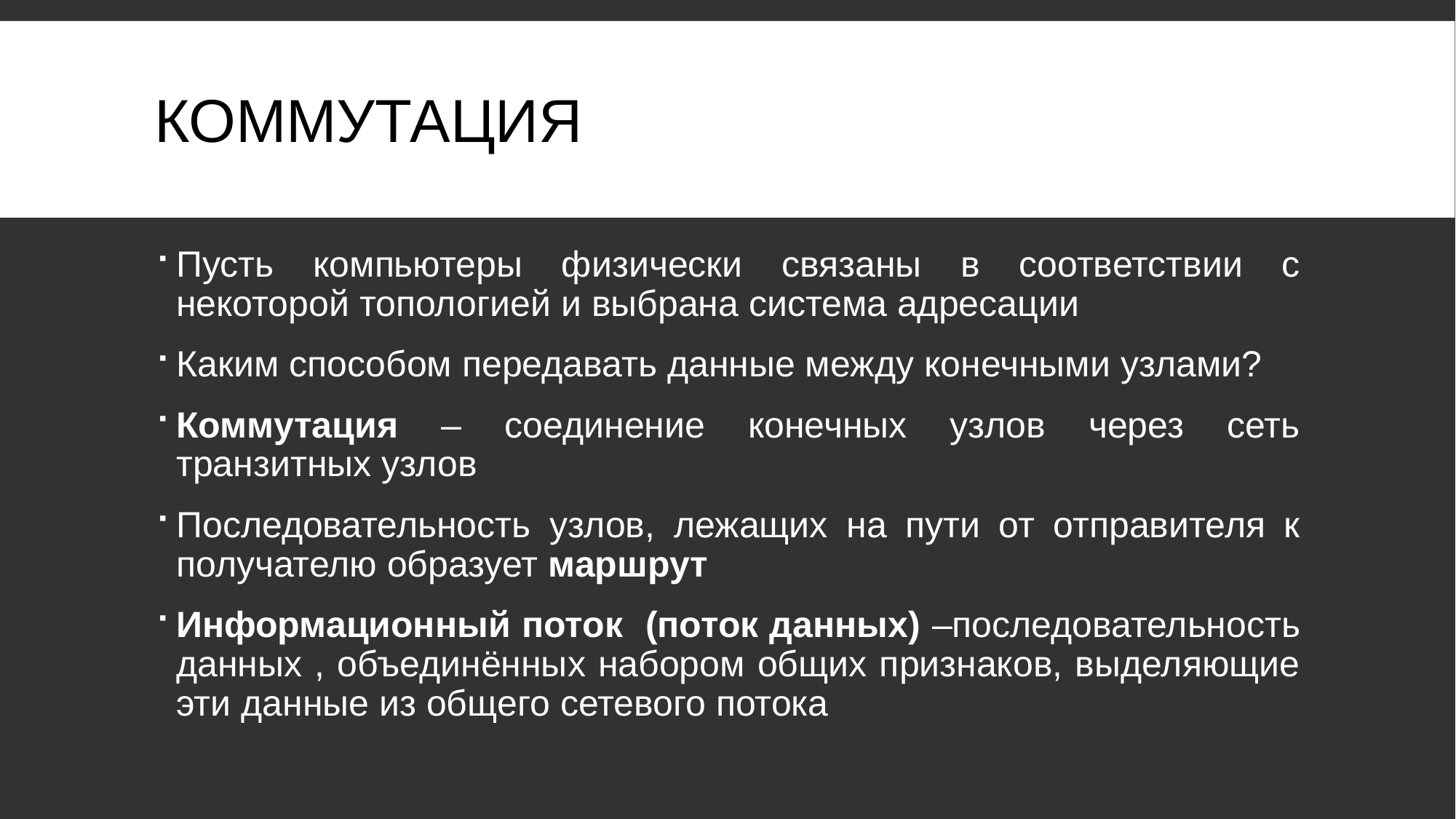

# Коммутация
Пусть компьютеры физически связаны в соответствии с некоторой топологией и выбрана система адресации
Каким способом передавать данные между конечными узлами?
Коммутация – соединение конечных узлов через сеть транзитных узлов
Последовательность узлов, лежащих на пути от отправителя к получателю образует маршрут
Информационный поток  (поток данных) –последовательность данных , объединённых набором общих признаков, выделяющие эти данные из общего сетевого потока